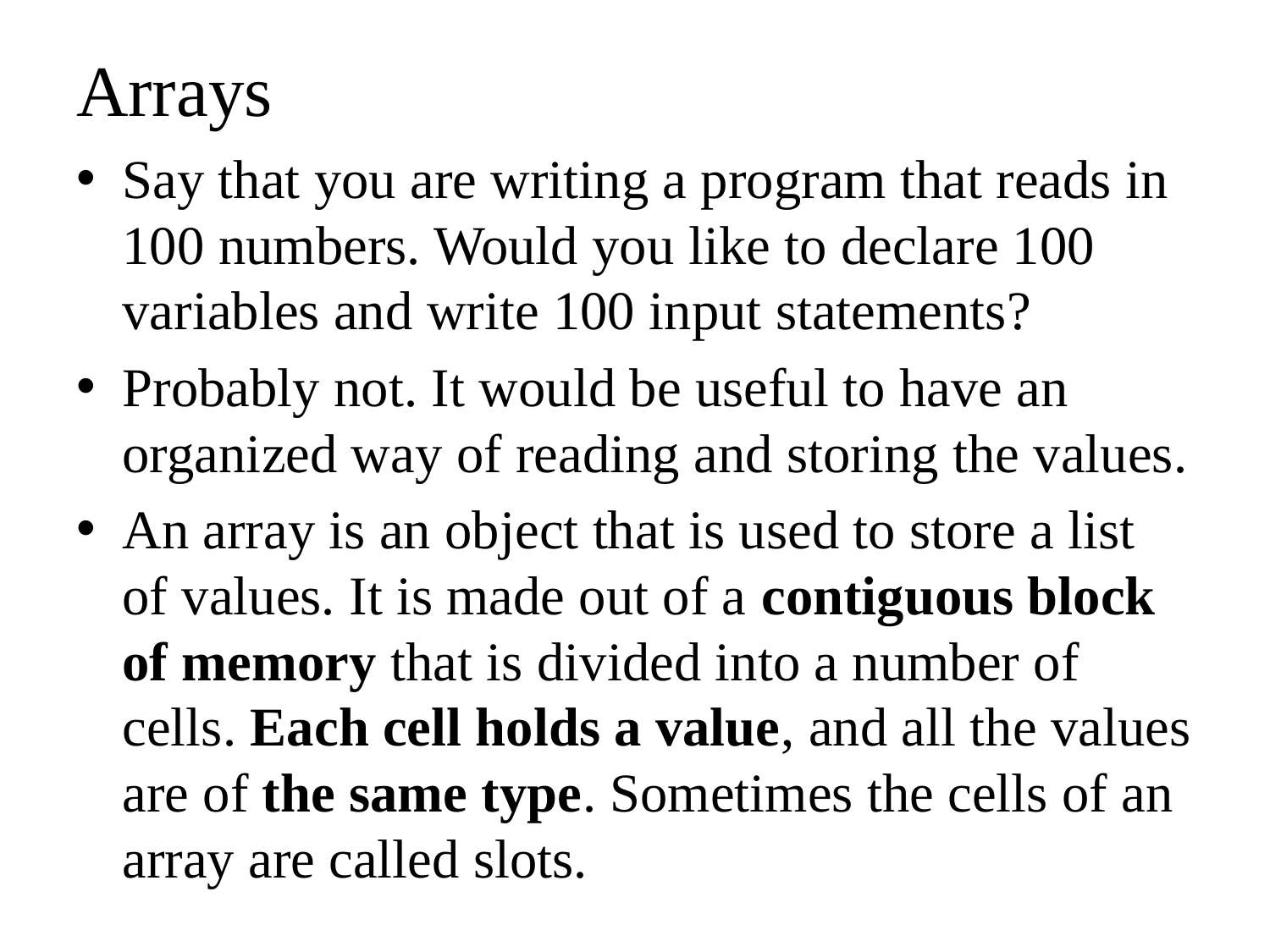

# Arrays
Say that you are writing a program that reads in 100 numbers. Would you like to declare 100 variables and write 100 input statements?
Probably not. It would be useful to have an organized way of reading and storing the values.
An array is an object that is used to store a list of values. It is made out of a contiguous block of memory that is divided into a number of cells. Each cell holds a value, and all the values are of the same type. Sometimes the cells of an array are called slots.